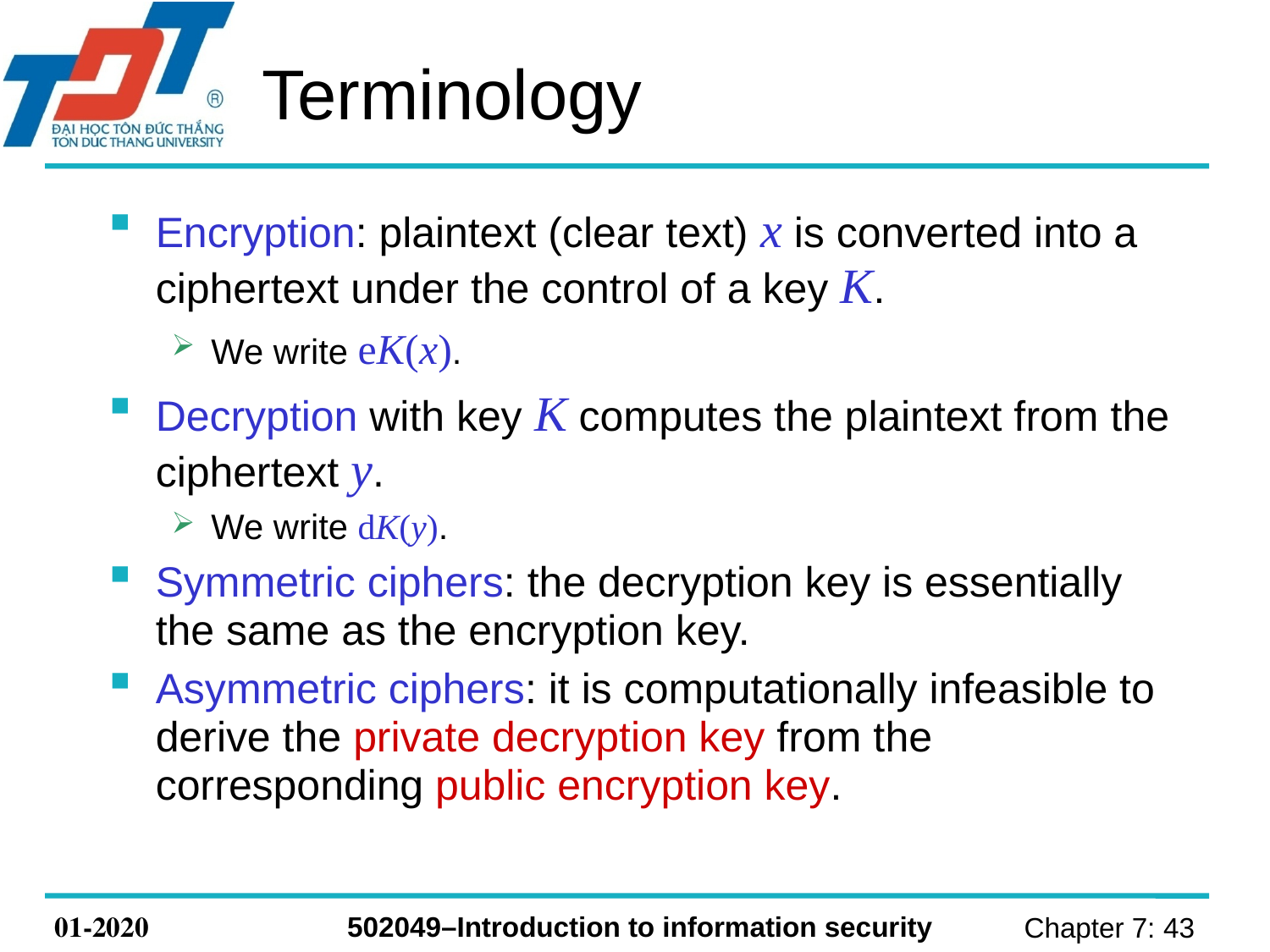

# Terminology
Encryption: plaintext (clear text) x is converted into a ciphertext under the control of a key K.
We write eK(x).
Decryption with key K computes the plaintext from the ciphertext y.
We write dK(y).
Symmetric ciphers: the decryption key is essentially the same as the encryption key.
Asymmetric ciphers: it is computationally infeasible to derive the private decryption key from the corresponding public encryption key.